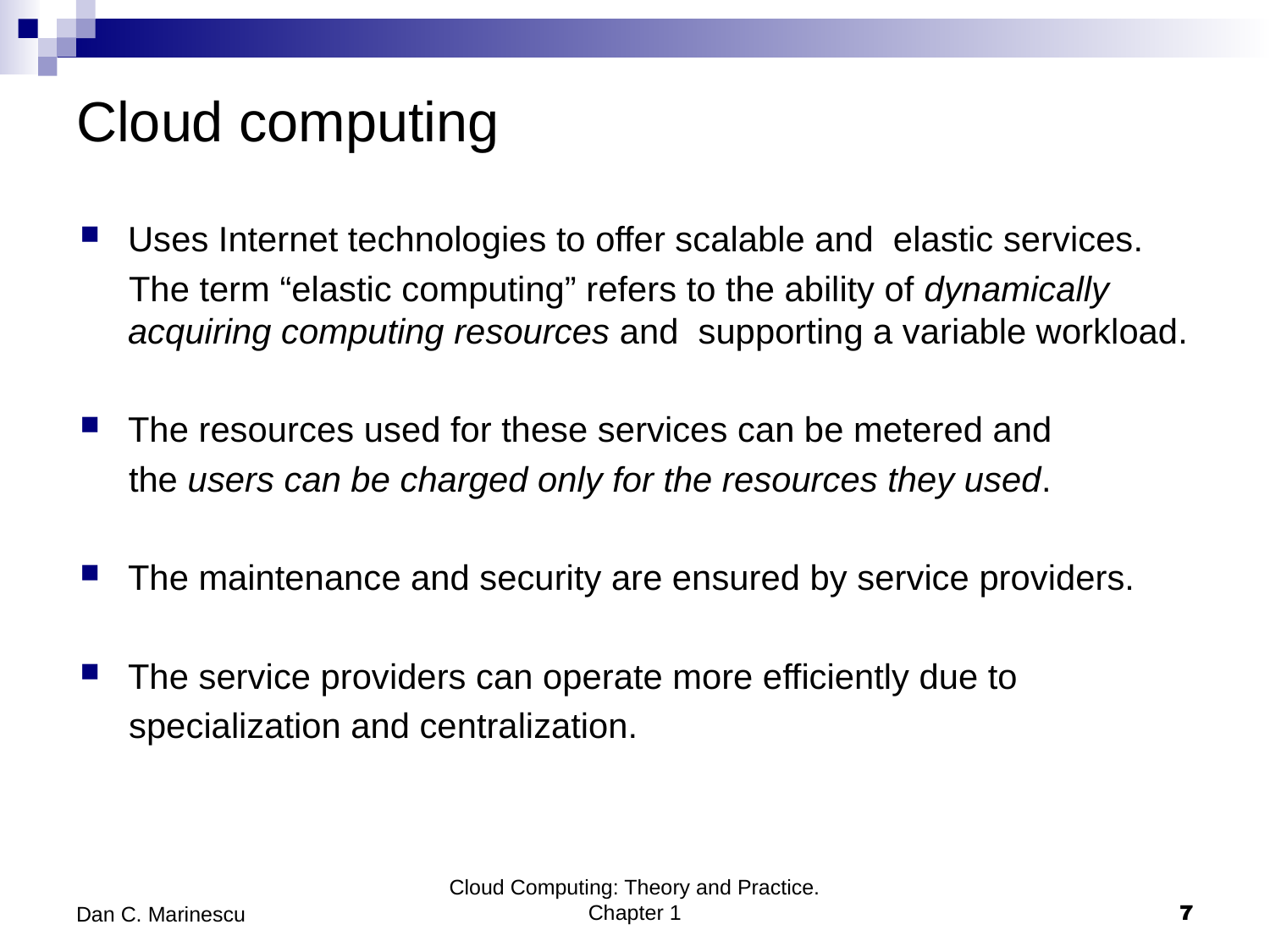

# Cloud computing
Uses Internet technologies to offer scalable and  elastic services.
     The term “elastic computing” refers to the ability of dynamically acquiring computing resources and  supporting a variable workload.

The resources used for these services can be metered and
     the users can be charged only for the resources they used.

The maintenance and security are ensured by service providers.

The service providers can operate more efficiently due to
     specialization and centralization.

Dan C. Marinescu
Cloud Computing: Theory and Practice. Chapter 1
7